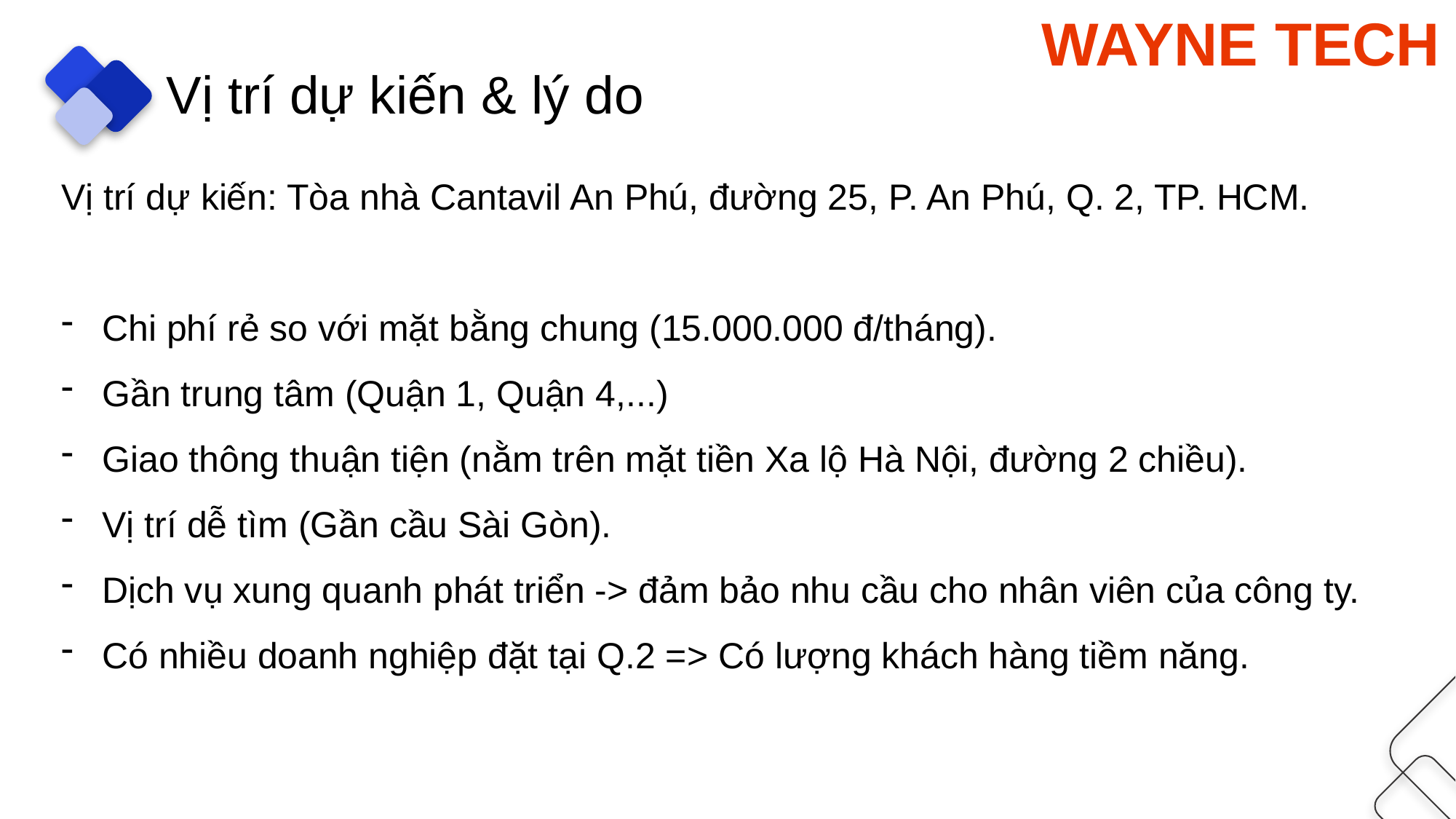

Vị trí dự kiến & lý do
Vị trí dự kiến: Tòa nhà Cantavil An Phú, đường 25, P. An Phú, Q. 2, TP. HCM.

Chi phí rẻ so với mặt bằng chung (15.000.000 đ/tháng).
Gần trung tâm (Quận 1, Quận 4,...)
Giao thông thuận tiện (nằm trên mặt tiền Xa lộ Hà Nội, đường 2 chiều).
Vị trí dễ tìm (Gần cầu Sài Gòn).
Dịch vụ xung quanh phát triển -> đảm bảo nhu cầu cho nhân viên của công ty.
Có nhiều doanh nghiệp đặt tại Q.2 => Có lượng khách hàng tiềm năng.